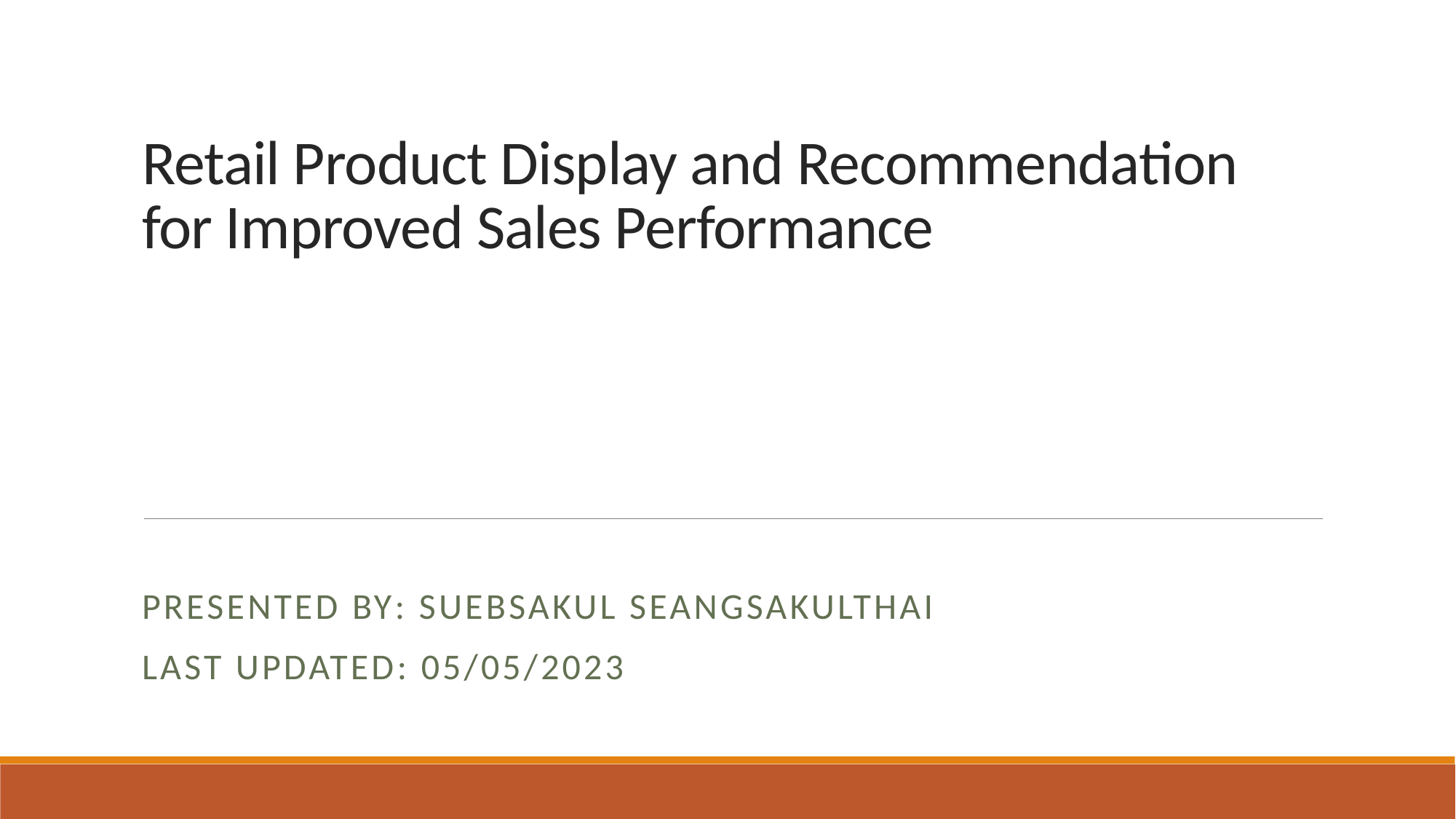

# Retail Product Display and Recommendation for Improved Sales Performance

Presented by: Suebsakul Seangsakulthai
Last Updated: 05/05/2023